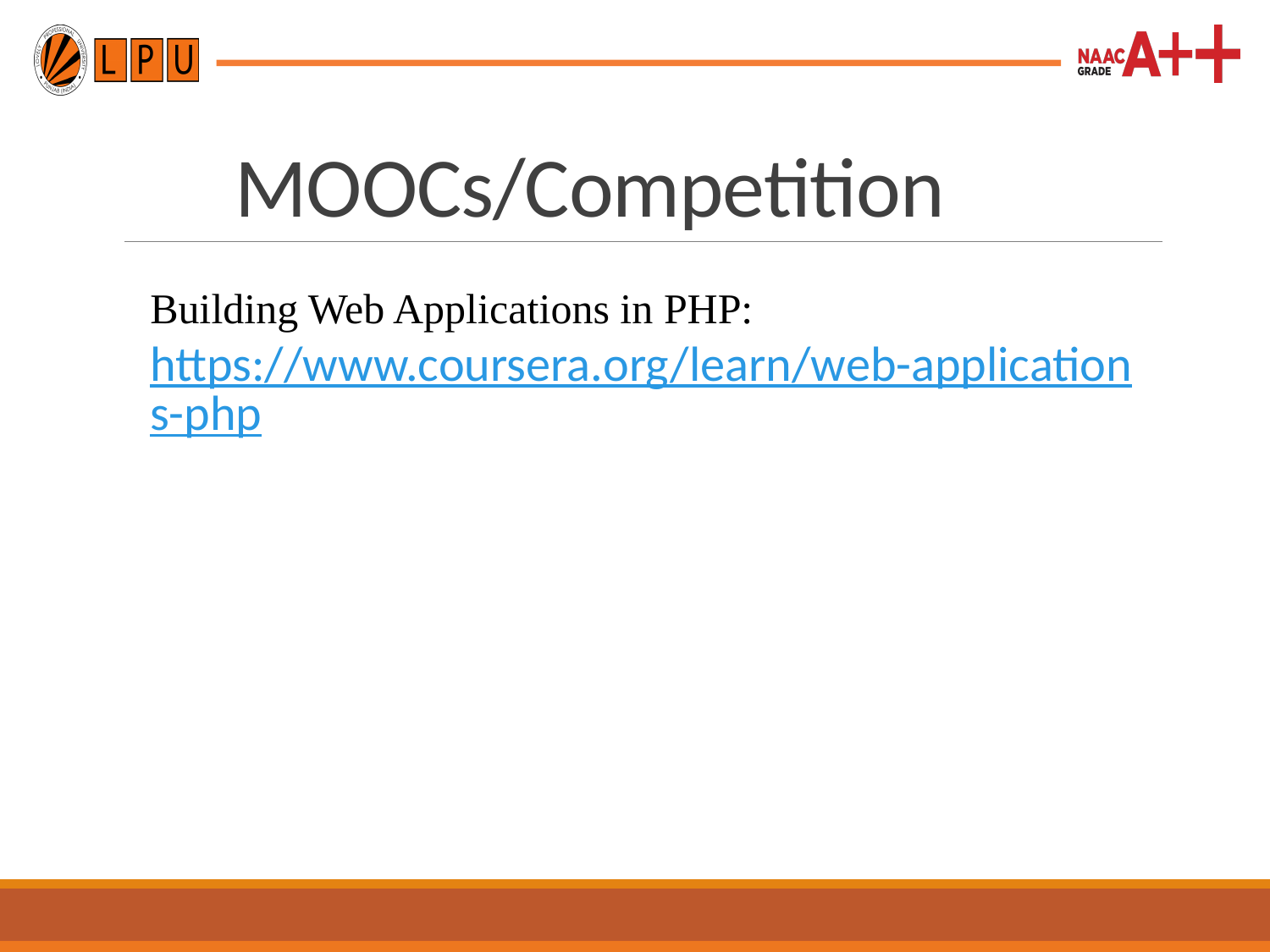

MOOCs/Competition
Building Web Applications in PHP:
https://www.coursera.org/learn/web-applications-php